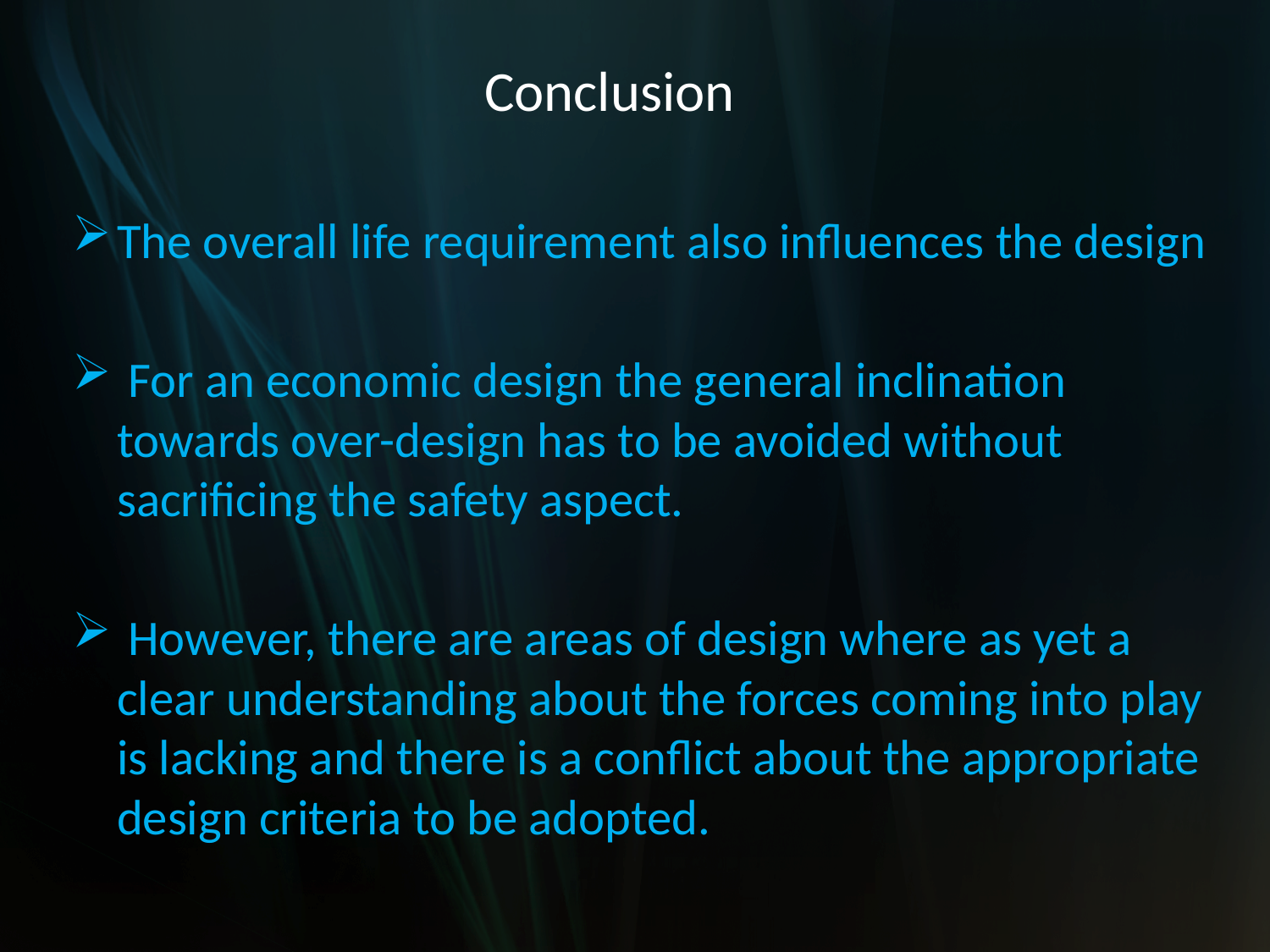

# Conclusion

The overall life requirement also influences the design

 For an economic design the general inclination towards over-design has to be avoided without sacrificing the safety aspect.

 However, there are areas of design where as yet a clear understanding about the forces coming into play is lacking and there is a conflict about the appropriate design criteria to be adopted.